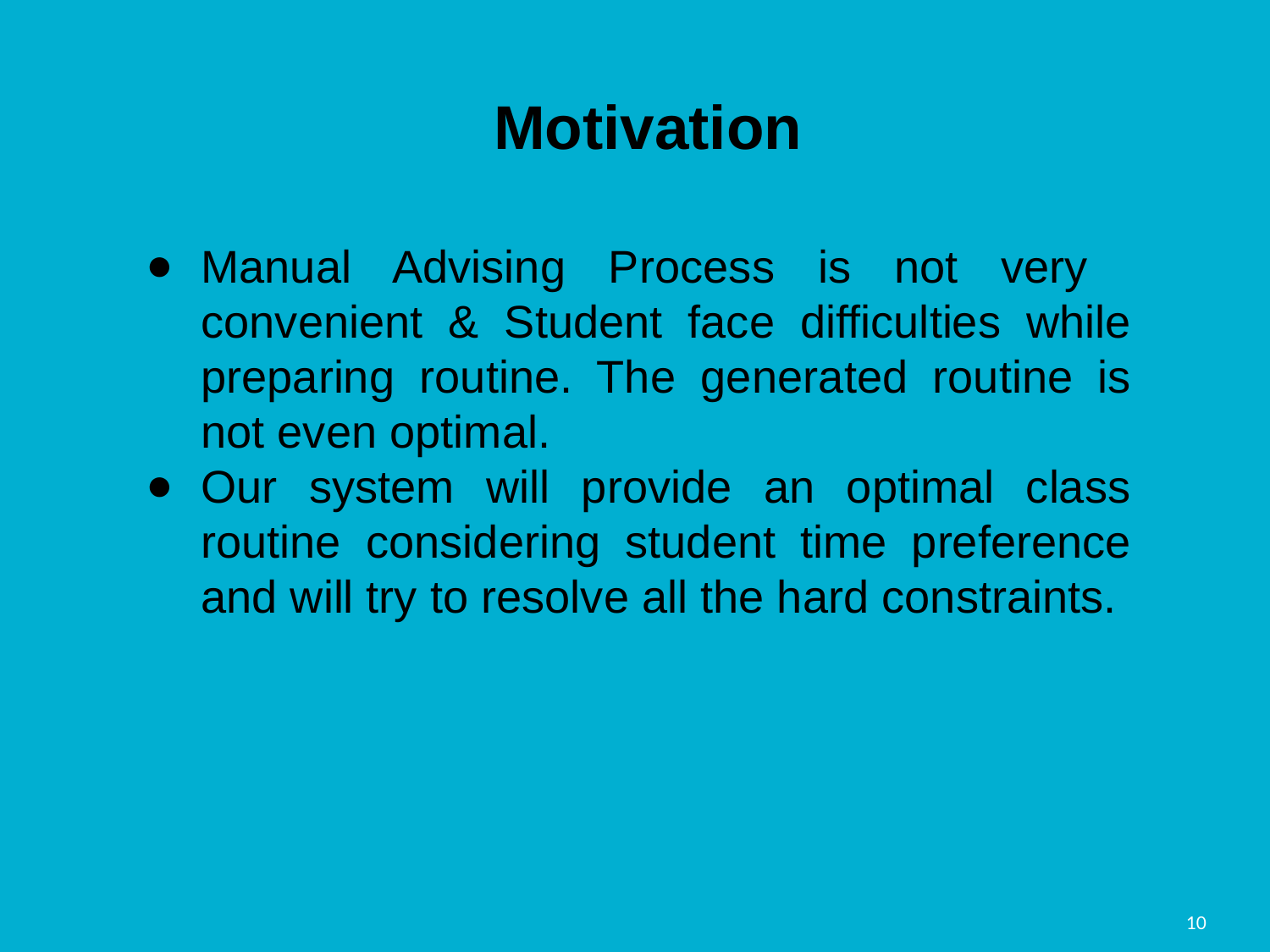

# Motivation
Manual Advising Process is not very  convenient & Student face difficulties while preparing routine. The generated routine is not even optimal.
Our system will provide an optimal class routine considering student time preference and will try to resolve all the hard constraints.
10